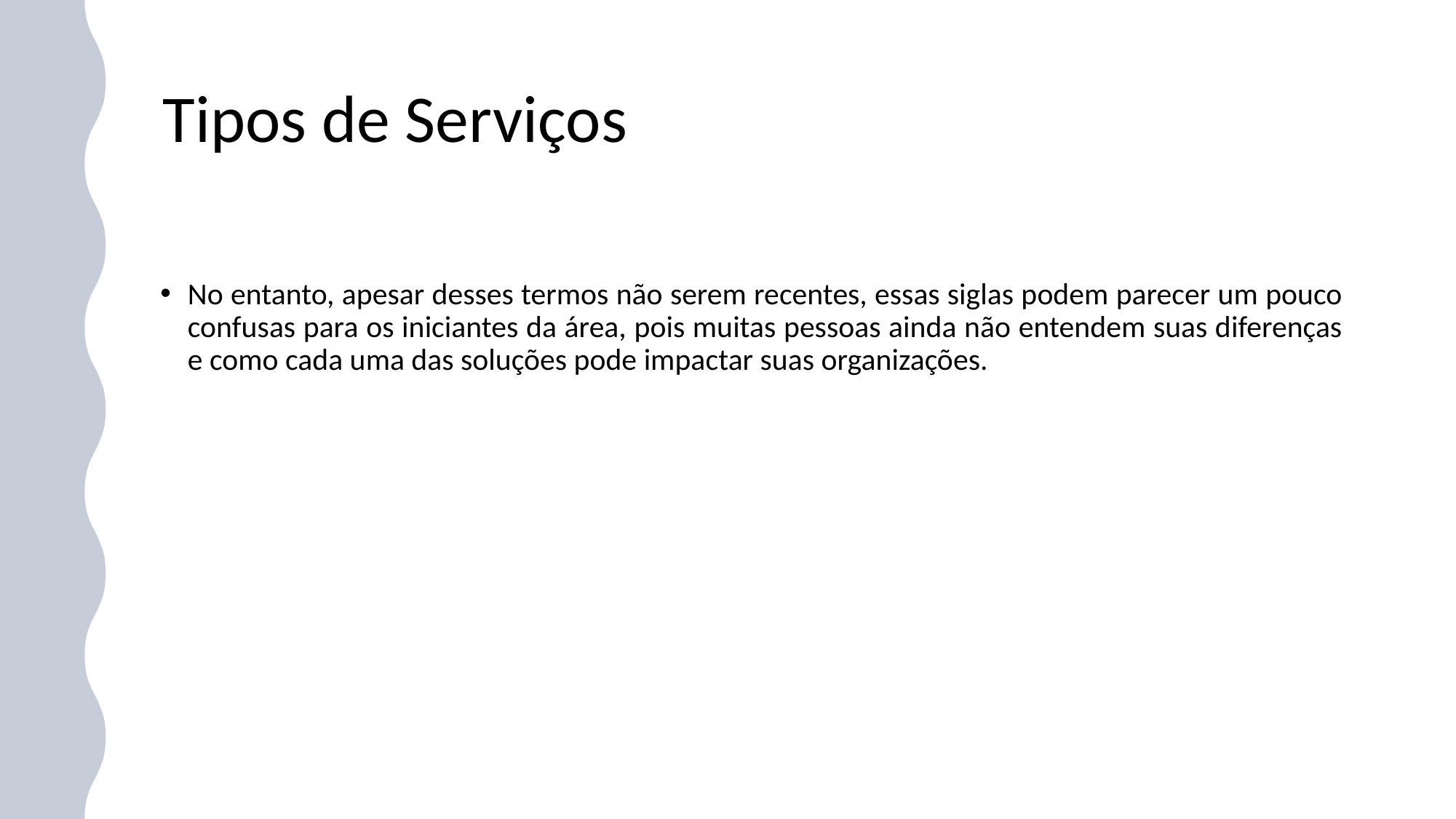

# Tipos de Serviços
No entanto, apesar desses termos não serem recentes, essas siglas podem parecer um pouco confusas para os iniciantes da área, pois muitas pessoas ainda não entendem suas diferenças e como cada uma das soluções pode impactar suas organizações.